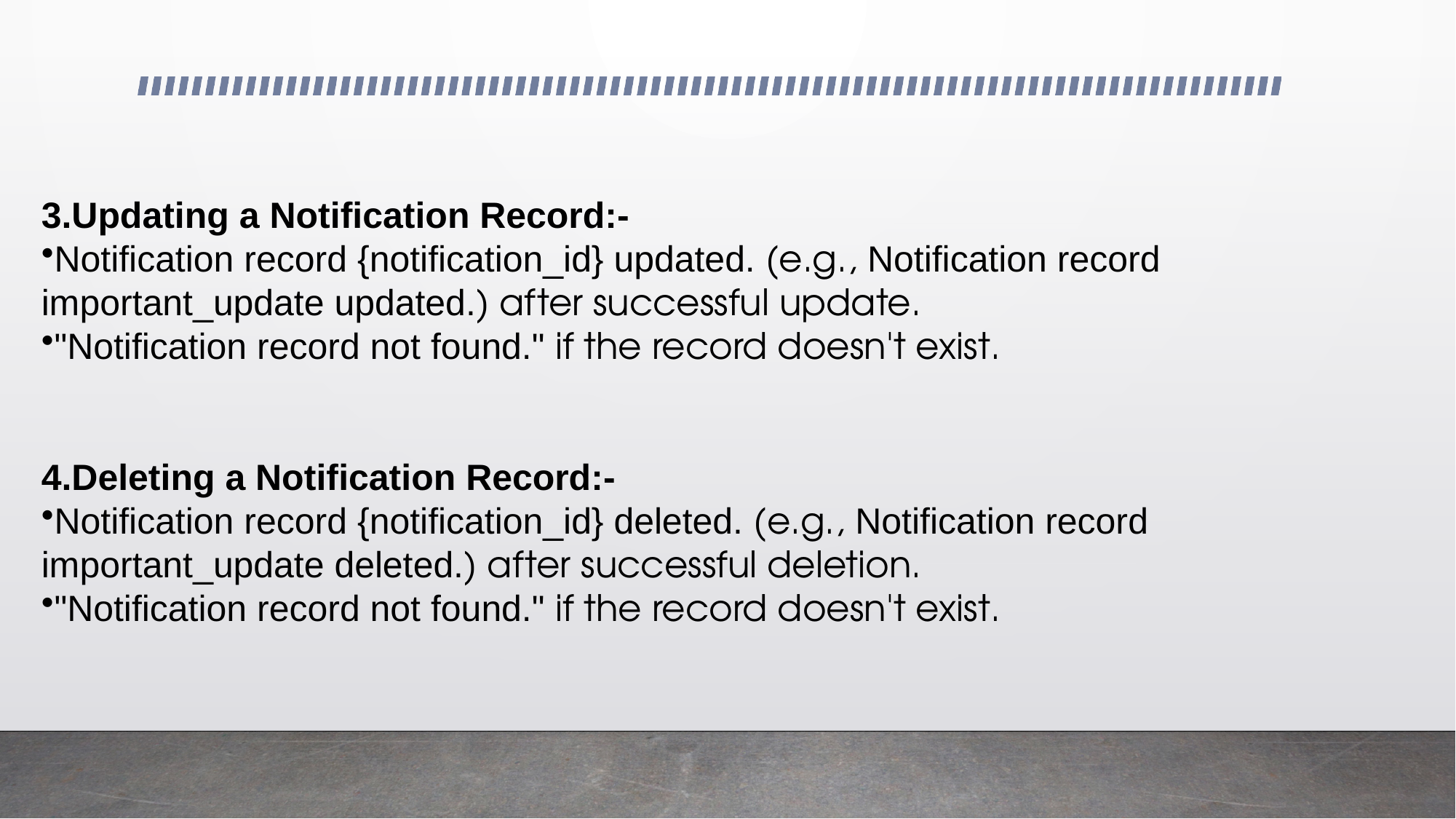

3.Updating a Notification Record:-
Notification record {notification_id} updated. (e.g., Notification record important_update updated.) after successful update.
"Notification record not found." if the record doesn't exist.

4.Deleting a Notification Record:-
Notification record {notification_id} deleted. (e.g., Notification record important_update deleted.) after successful deletion.
"Notification record not found." if the record doesn't exist.